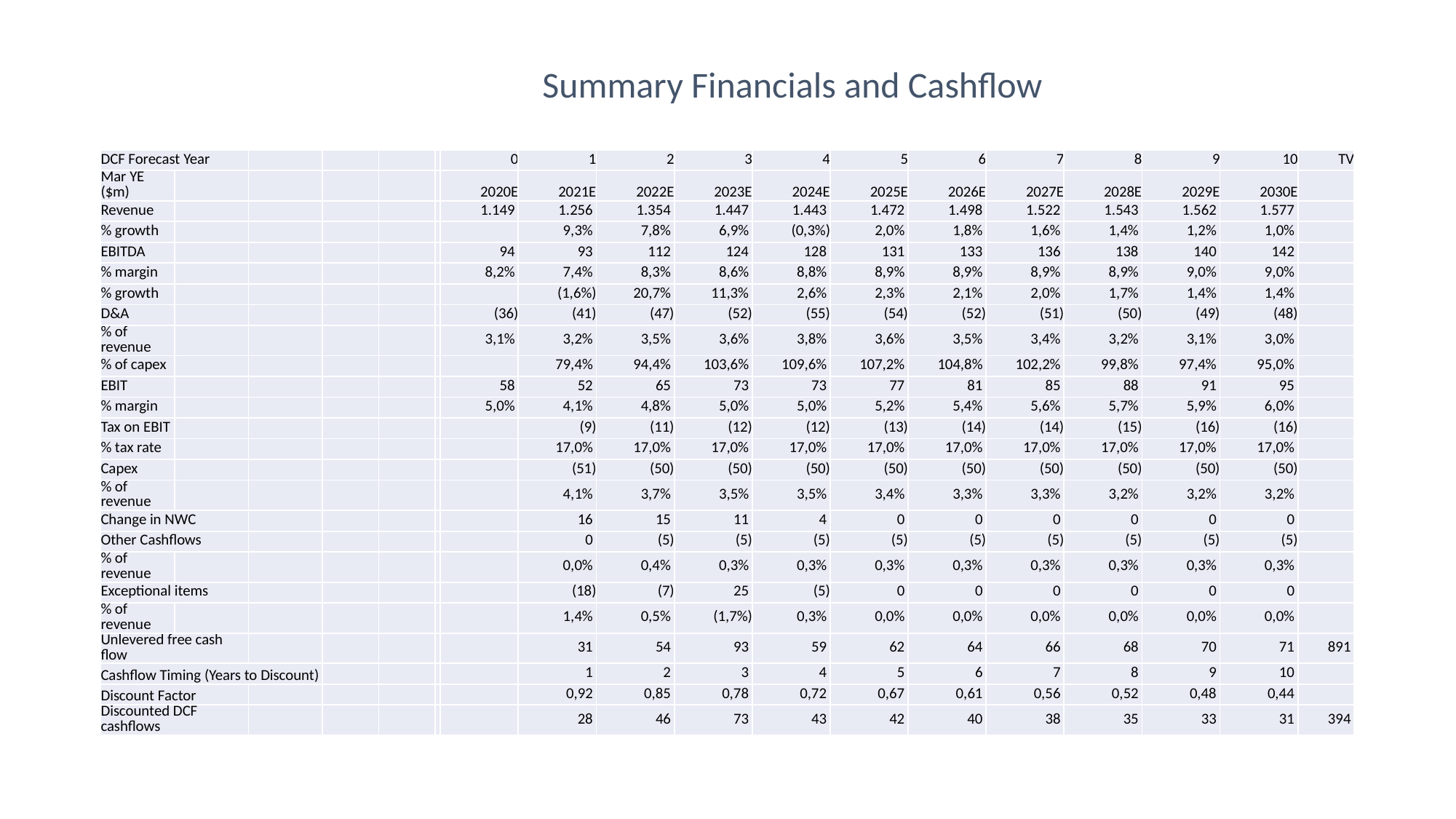

Summary Financials and Cashflow
| DCF Forecast Year |  |  |  |  |  | 0 | 1 | 2 | 3 | 4 | 5 | 6 | 7 | 8 | 9 | 10 | TV |
| --- | --- | --- | --- | --- | --- | --- | --- | --- | --- | --- | --- | --- | --- | --- | --- | --- | --- |
| Mar YE ($m) |  |  |  |  |  | 2020E | 2021E | 2022E | 2023E | 2024E | 2025E | 2026E | 2027E | 2028E | 2029E | 2030E |  |
| Revenue |  |  |  |  |  | 1.149 | 1.256 | 1.354 | 1.447 | 1.443 | 1.472 | 1.498 | 1.522 | 1.543 | 1.562 | 1.577 |  |
| % growth |  |  |  |  |  |  | 9,3% | 7,8% | 6,9% | (0,3%) | 2,0% | 1,8% | 1,6% | 1,4% | 1,2% | 1,0% |  |
| EBITDA |  |  |  |  |  | 94 | 93 | 112 | 124 | 128 | 131 | 133 | 136 | 138 | 140 | 142 |  |
| % margin |  |  |  |  |  | 8,2% | 7,4% | 8,3% | 8,6% | 8,8% | 8,9% | 8,9% | 8,9% | 8,9% | 9,0% | 9,0% |  |
| % growth |  |  |  |  |  |  | (1,6%) | 20,7% | 11,3% | 2,6% | 2,3% | 2,1% | 2,0% | 1,7% | 1,4% | 1,4% |  |
| D&A |  |  |  |  |  | (36) | (41) | (47) | (52) | (55) | (54) | (52) | (51) | (50) | (49) | (48) |  |
| % of revenue |  |  |  |  |  | 3,1% | 3,2% | 3,5% | 3,6% | 3,8% | 3,6% | 3,5% | 3,4% | 3,2% | 3,1% | 3,0% |  |
| % of capex |  |  |  |  |  |  | 79,4% | 94,4% | 103,6% | 109,6% | 107,2% | 104,8% | 102,2% | 99,8% | 97,4% | 95,0% |  |
| EBIT |  |  |  |  |  | 58 | 52 | 65 | 73 | 73 | 77 | 81 | 85 | 88 | 91 | 95 |  |
| % margin |  |  |  |  |  | 5,0% | 4,1% | 4,8% | 5,0% | 5,0% | 5,2% | 5,4% | 5,6% | 5,7% | 5,9% | 6,0% |  |
| Tax on EBIT |  |  |  |  |  |  | (9) | (11) | (12) | (12) | (13) | (14) | (14) | (15) | (16) | (16) |  |
| % tax rate |  |  |  |  |  |  | 17,0% | 17,0% | 17,0% | 17,0% | 17,0% | 17,0% | 17,0% | 17,0% | 17,0% | 17,0% |  |
| Capex |  |  |  |  |  |  | (51) | (50) | (50) | (50) | (50) | (50) | (50) | (50) | (50) | (50) |  |
| % of revenue |  |  |  |  |  |  | 4,1% | 3,7% | 3,5% | 3,5% | 3,4% | 3,3% | 3,3% | 3,2% | 3,2% | 3,2% |  |
| Change in NWC |  |  |  |  |  |  | 16 | 15 | 11 | 4 | 0 | 0 | 0 | 0 | 0 | 0 |  |
| Other Cashflows |  |  |  |  |  |  | 0 | (5) | (5) | (5) | (5) | (5) | (5) | (5) | (5) | (5) |  |
| % of revenue |  |  |  |  |  |  | 0,0% | 0,4% | 0,3% | 0,3% | 0,3% | 0,3% | 0,3% | 0,3% | 0,3% | 0,3% |  |
| Exceptional items |  |  |  |  |  |  | (18) | (7) | 25 | (5) | 0 | 0 | 0 | 0 | 0 | 0 |  |
| % of revenue |  |  |  |  |  |  | 1,4% | 0,5% | (1,7%) | 0,3% | 0,0% | 0,0% | 0,0% | 0,0% | 0,0% | 0,0% |  |
| Unlevered free cash flow |  |  |  |  |  |  | 31 | 54 | 93 | 59 | 62 | 64 | 66 | 68 | 70 | 71 | 891 |
| Cashflow Timing (Years to Discount) |  |  |  |  |  |  | 1 | 2 | 3 | 4 | 5 | 6 | 7 | 8 | 9 | 10 |  |
| Discount Factor |  |  |  |  |  |  | 0,92 | 0,85 | 0,78 | 0,72 | 0,67 | 0,61 | 0,56 | 0,52 | 0,48 | 0,44 |  |
| Discounted DCF cashflows |  |  |  |  |  |  | 28 | 46 | 73 | 43 | 42 | 40 | 38 | 35 | 33 | 31 | 394 |